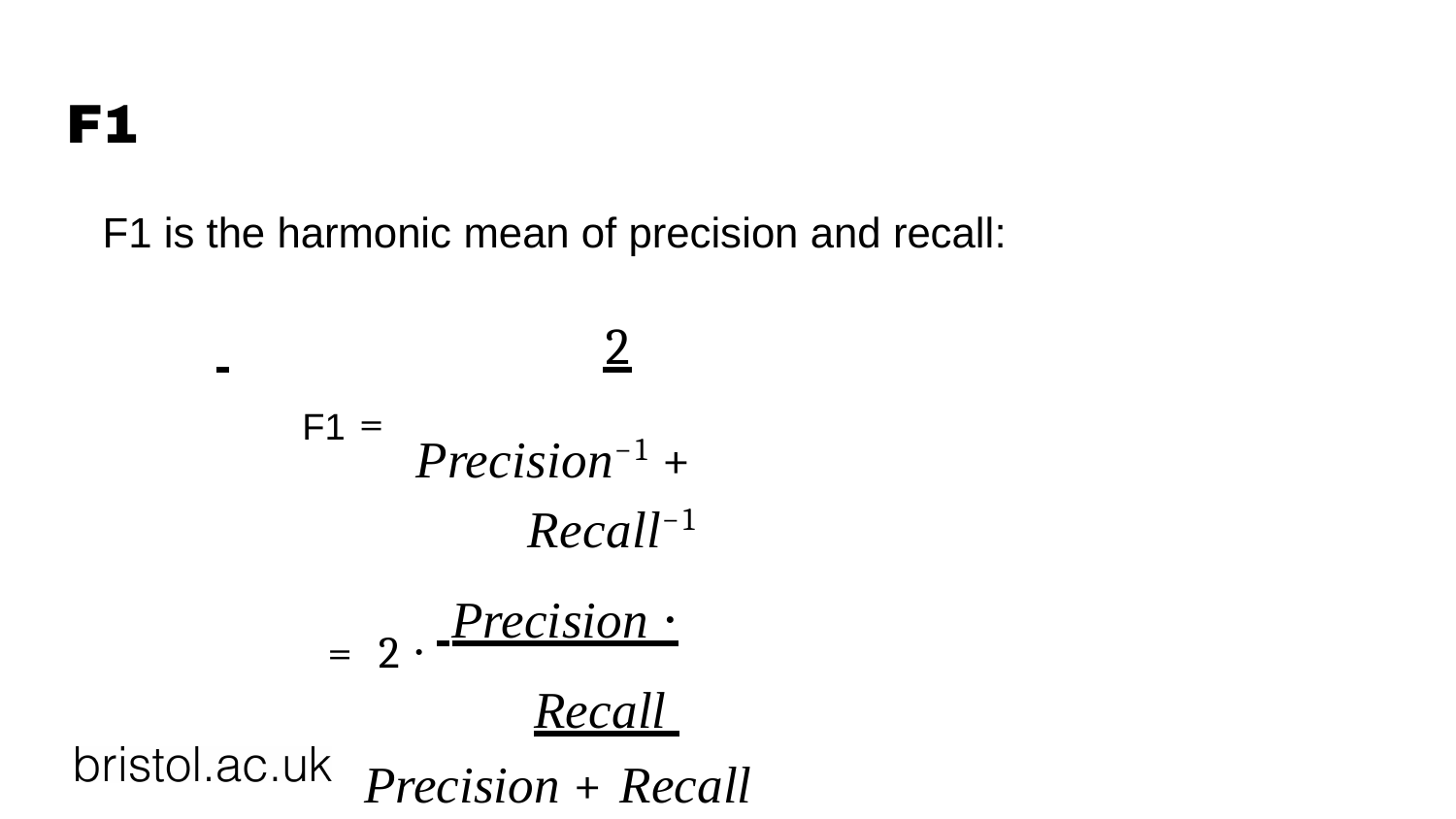

F1
F1 is the harmonic mean of precision and recall:

 	2
F1 = Precision−1 + Recall−1
= 2 ⋅  Precision ⋅ Recall
Precision + Recall